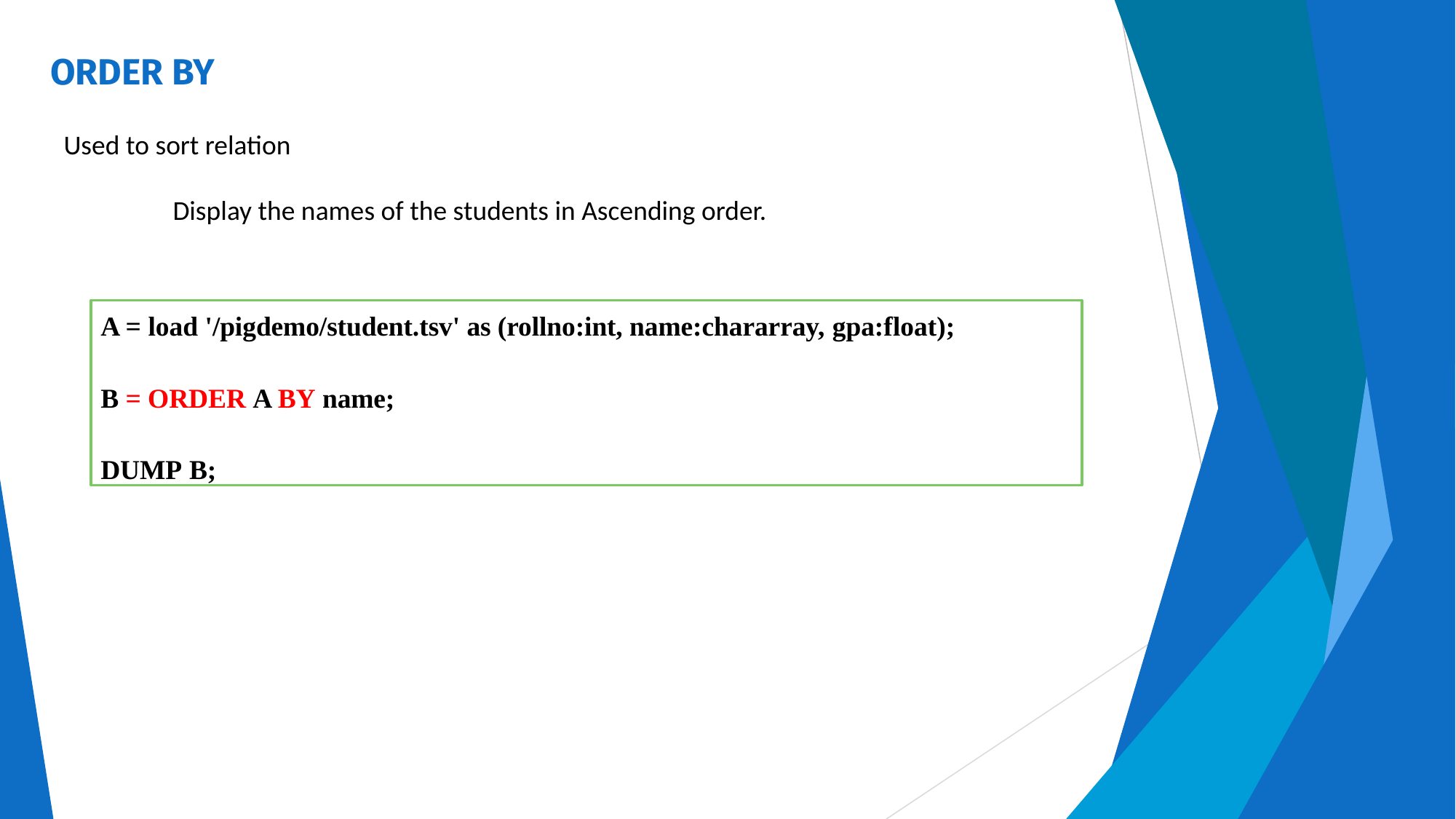

# ORDER BY
Used to sort relation

	Display the names of the students in Ascending order.

A = load '/pigdemo/student.tsv' as (rollno:int, name:chararray, gpa:float);

B = ORDER A BY name;

DUMP B;